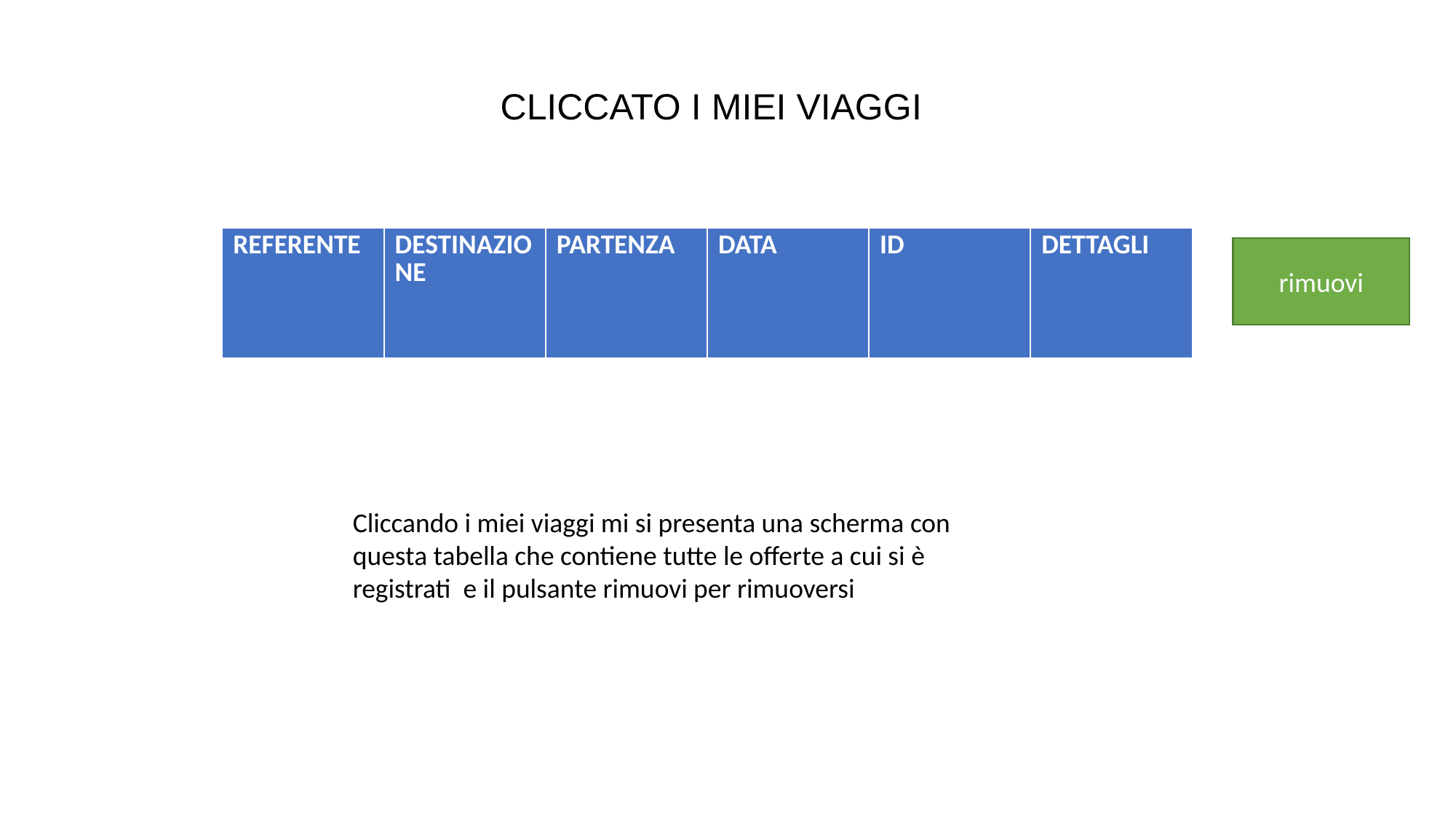

CLICCATO I MIEI VIAGGI
| REFERENTE | DESTINAZIONE | PARTENZA | DATA | ID | DETTAGLI |
| --- | --- | --- | --- | --- | --- |
rimuovi
Cliccando i miei viaggi mi si presenta una scherma con questa tabella che contiene tutte le offerte a cui si è registrati  e il pulsante rimuovi per rimuoversi